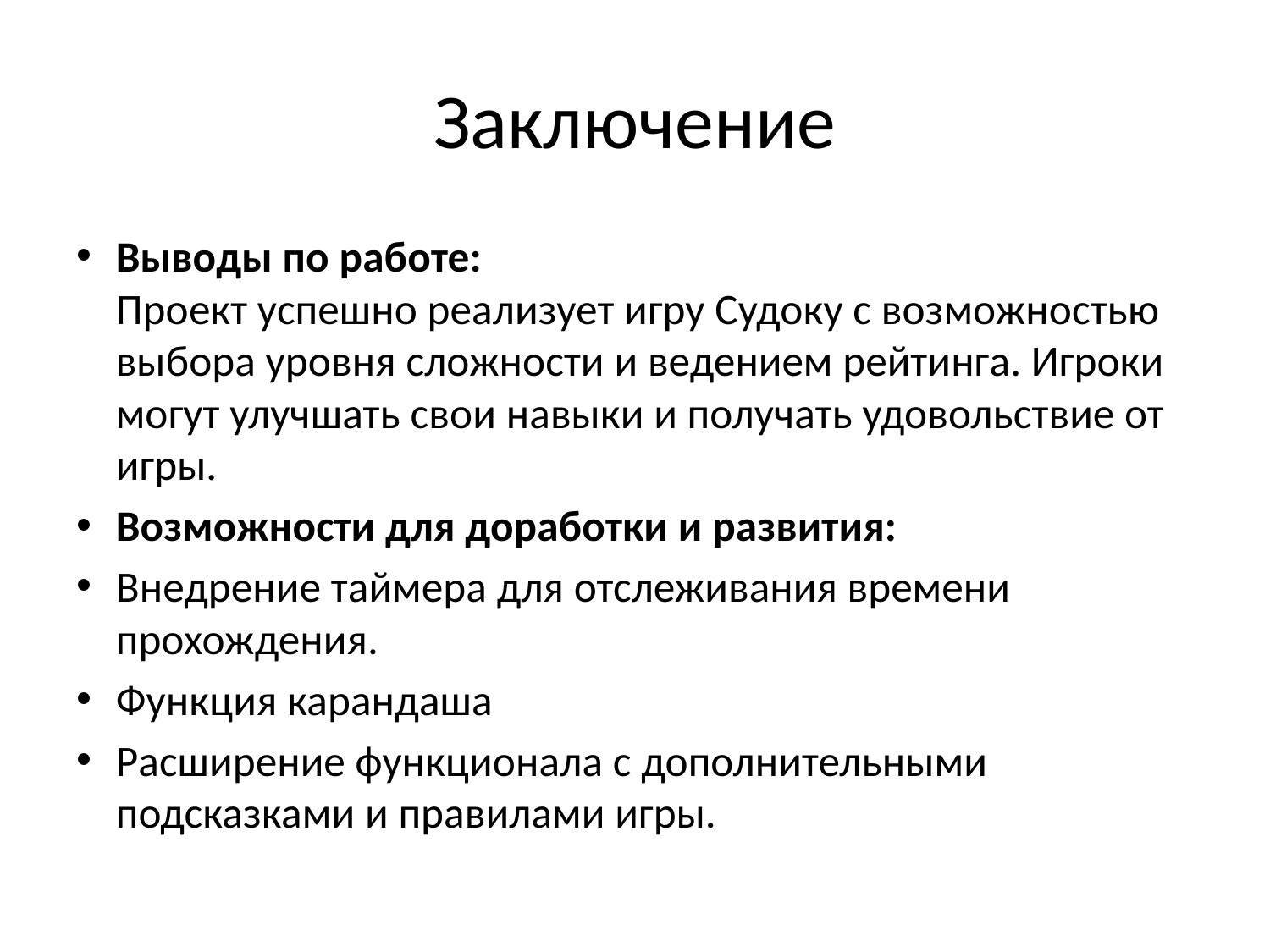

# Заключение
Выводы по работе:
Проект успешно реализует игру Судоку с возможностью выбора уровня сложности и ведением рейтинга. Игроки могут улучшать свои навыки и получать удовольствие от игры.
Возможности для доработки и развития:
Внедрение таймера для отслеживания времени прохождения.
Функция карандаша
Расширение функционала с дополнительными подсказками и правилами игры.